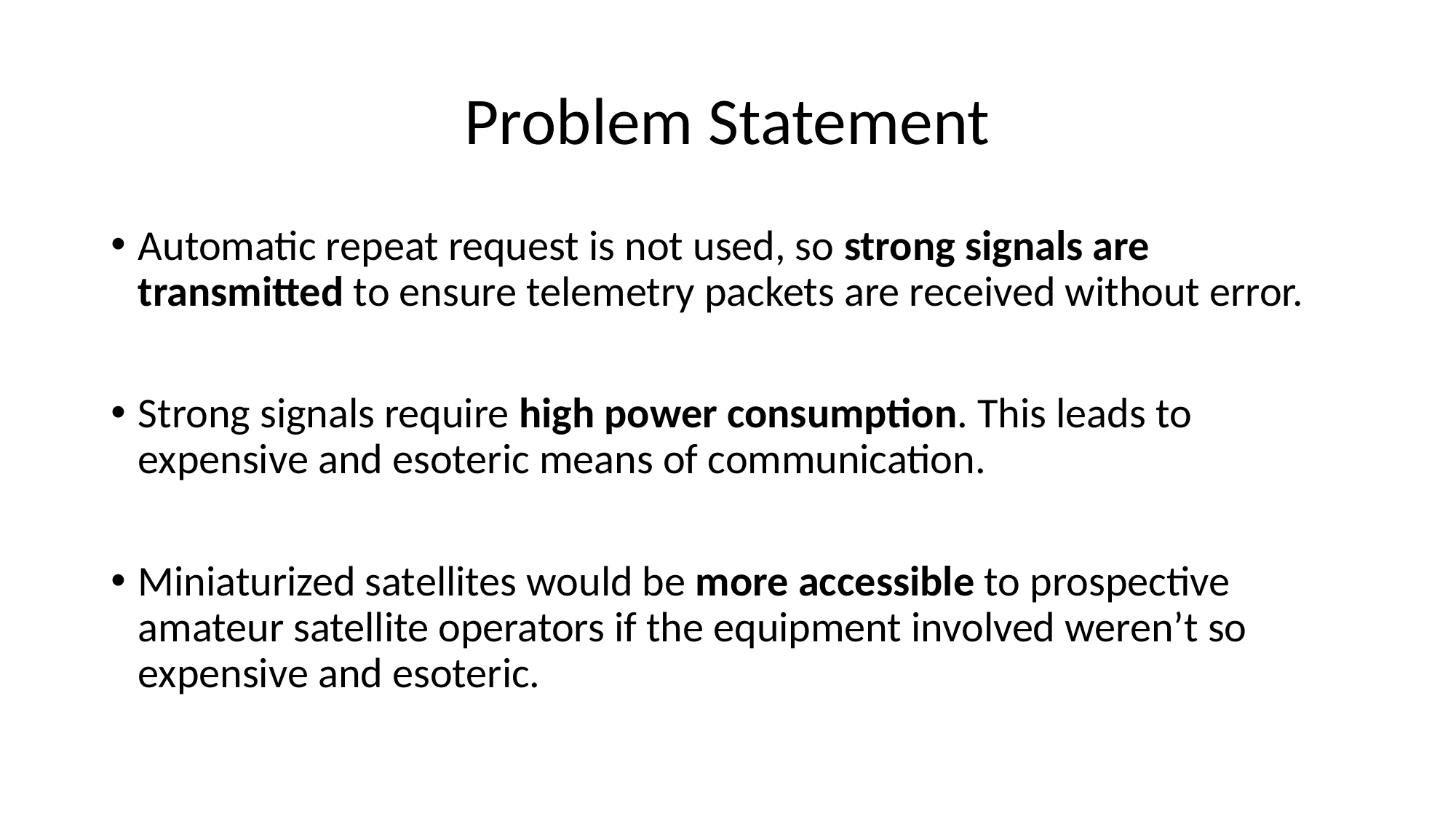

# Problem Statement
Automatic repeat request is not used, so strong signals are transmitted to ensure telemetry packets are received without error.

Strong signals require high power consumption. This leads to expensive and esoteric means of communication.

Miniaturized satellites would be more accessible to prospective amateur satellite operators if the equipment involved weren’t so expensive and esoteric.